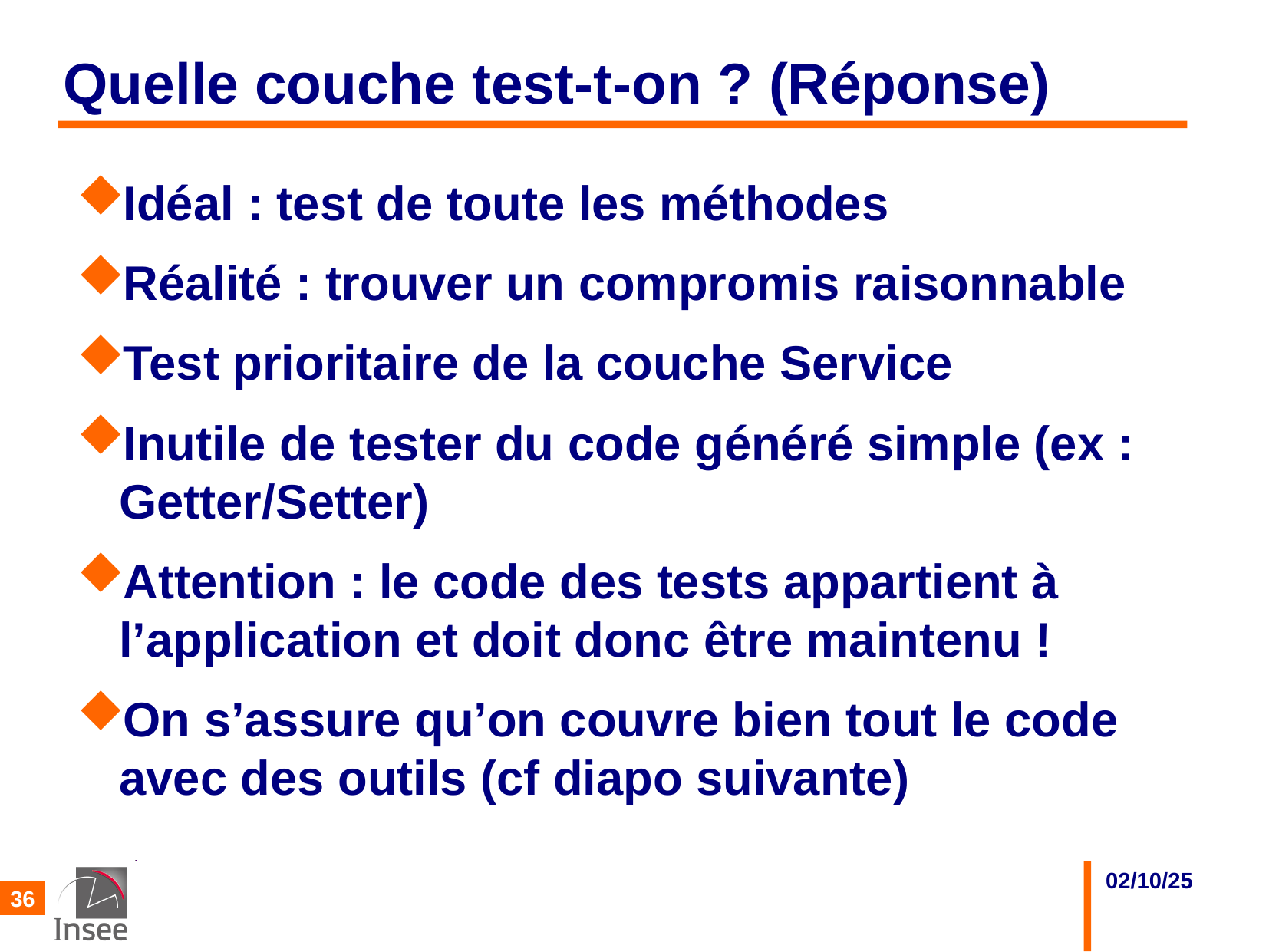

# Quelle couche test-t-on ? (Réponse)

Idéal : test de toute les méthodes
Réalité : trouver un compromis raisonnable
Test prioritaire de la couche Service
Inutile de tester du code généré simple (ex : Getter/Setter)
Attention : le code des tests appartient à l’application et doit donc être maintenu !
On s’assure qu’on couvre bien tout le code avec des outils (cf diapo suivante)

02/10/25
36